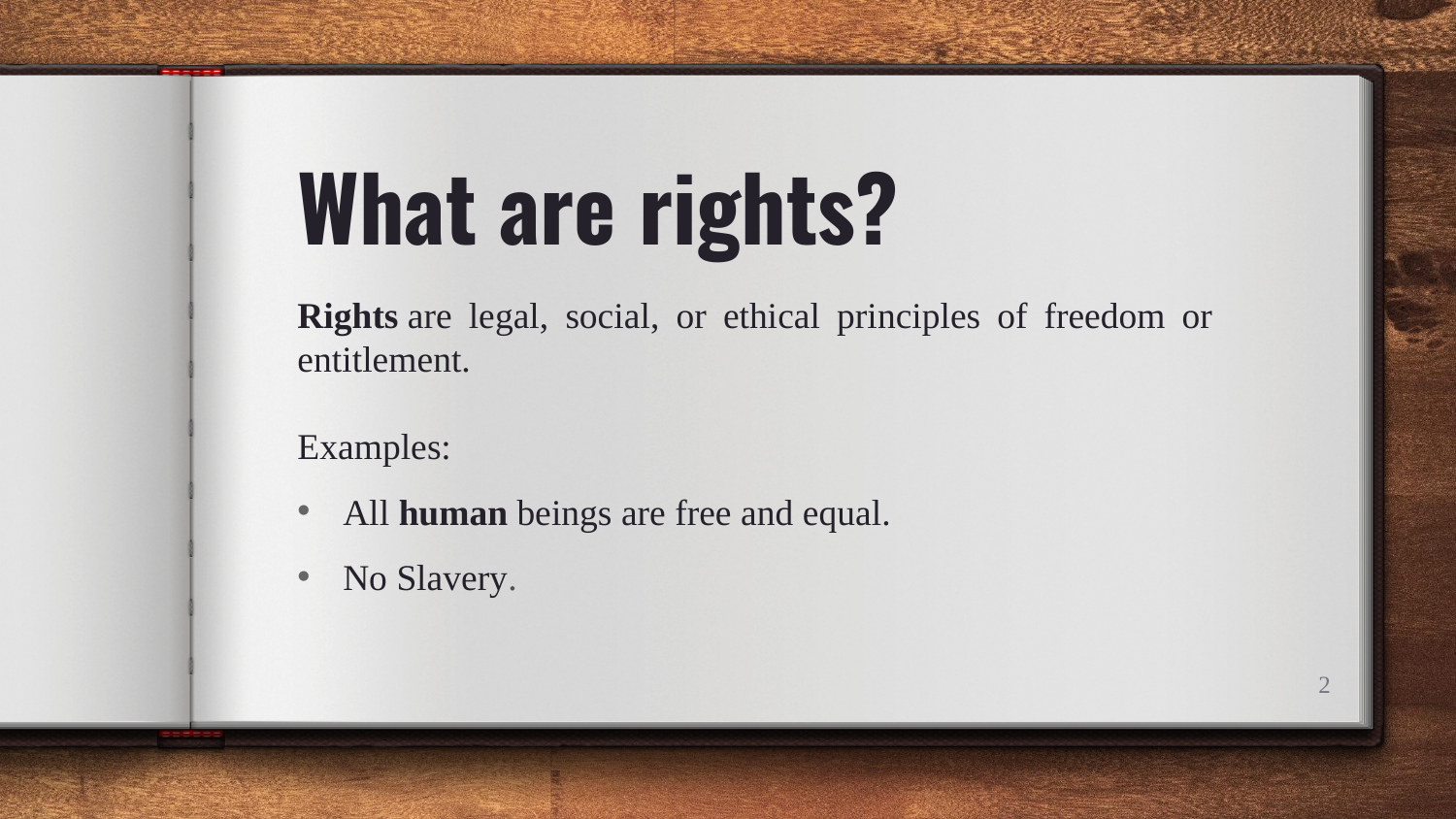

# What are rights?
Rights are legal, social, or ethical principles of freedom or entitlement.

Examples:
All human beings are free and equal.
No Slavery.
2